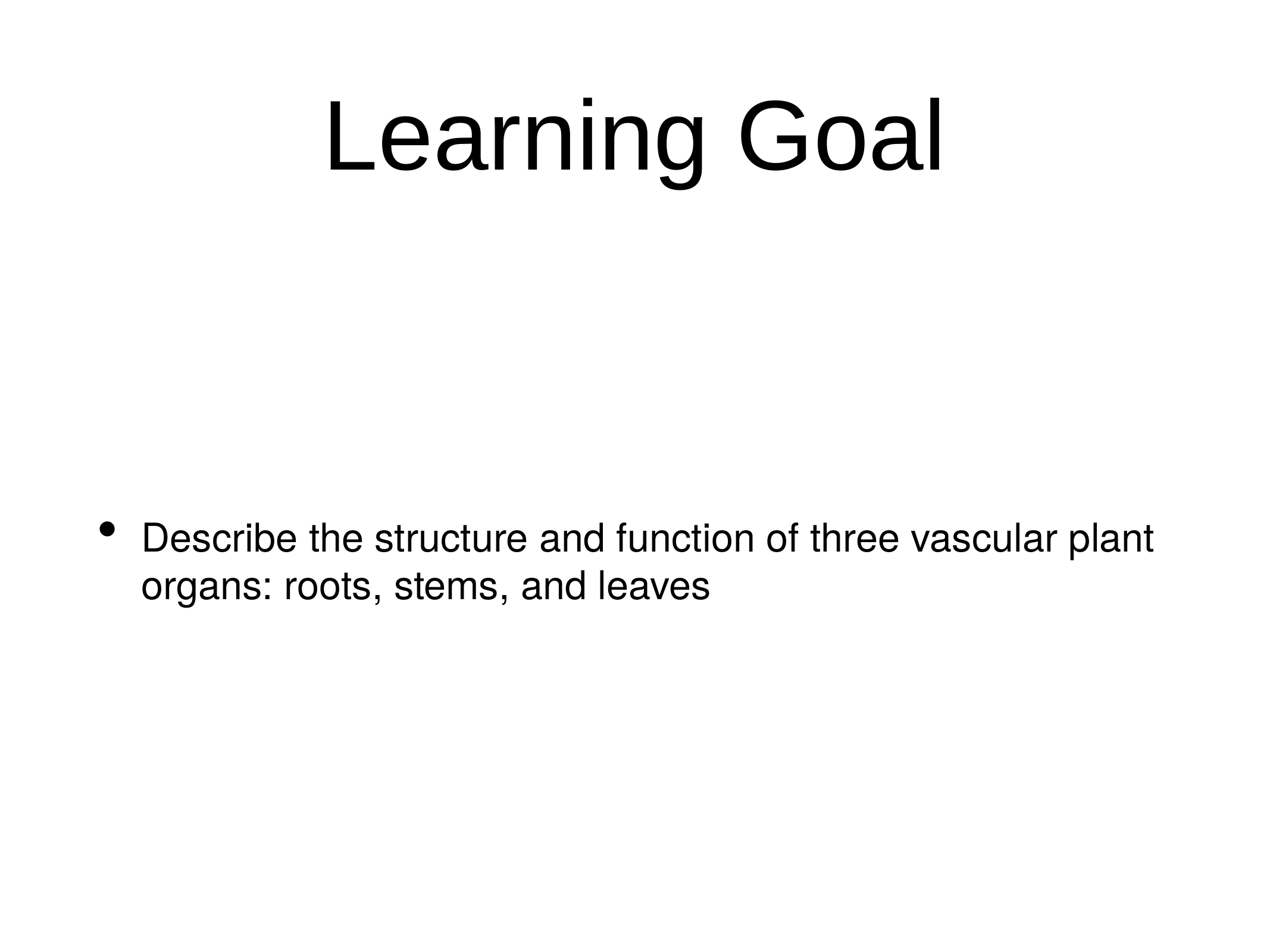

# Learning Goal
Describe the structure and function of three vascular plant organs: roots, stems, and leaves